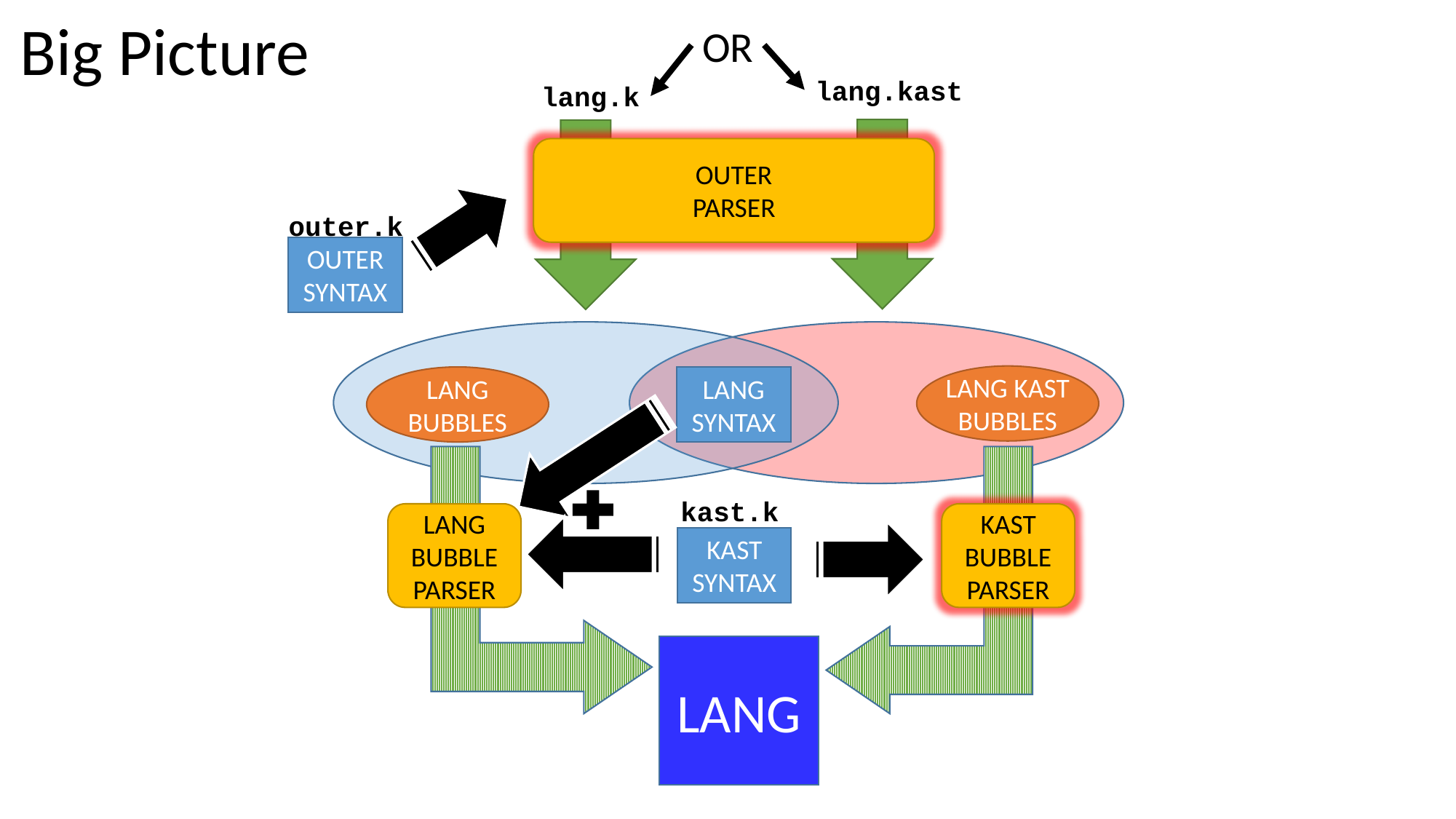

Big Picture
OR
lang.kast
lang.k

OUTER
PARSER

outer.k
OUTER
SYNTAX

LANG KAST
BUBBLES
LANG
BUBBLES
LANG
SYNTAX

kast.k
LANG
BUBBLE
PARSER
KAST
BUBBLE
PARSER

KAST
SYNTAX
LANG